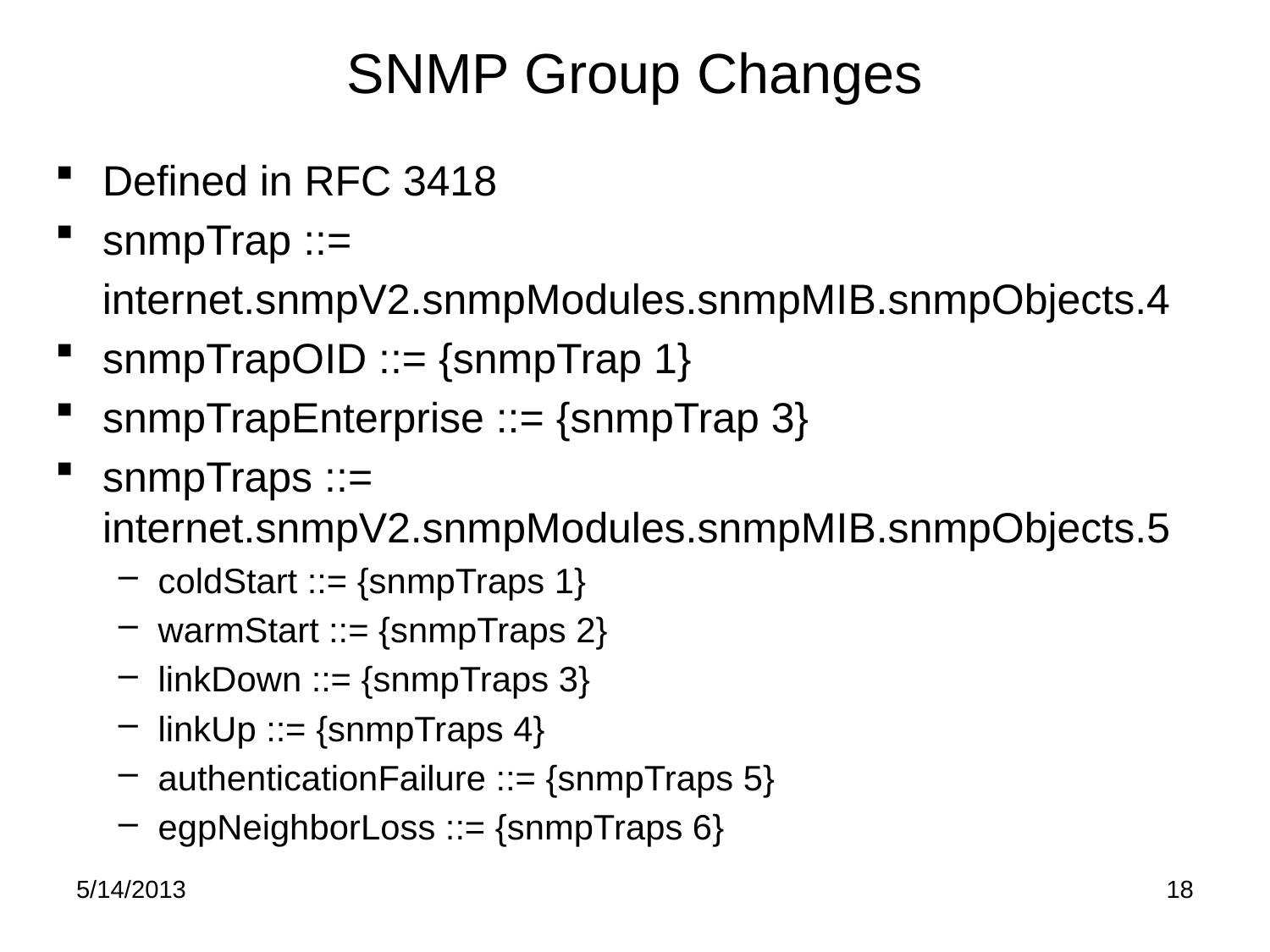

# SNMP Group Changes
Defined in RFC 3418
snmpTrap ::=
    internet.snmpV2.snmpModules.snmpMIB.snmpObjects.4
snmpTrapOID ::= {snmpTrap 1}
snmpTrapEnterprise ::= {snmpTrap 3}
snmpTraps ::= internet.snmpV2.snmpModules.snmpMIB.snmpObjects.5
coldStart ::= {snmpTraps 1}
warmStart ::= {snmpTraps 2}
linkDown ::= {snmpTraps 3}
linkUp ::= {snmpTraps 4}
authenticationFailure ::= {snmpTraps 5}
egpNeighborLoss ::= {snmpTraps 6}

5/14/2013
18